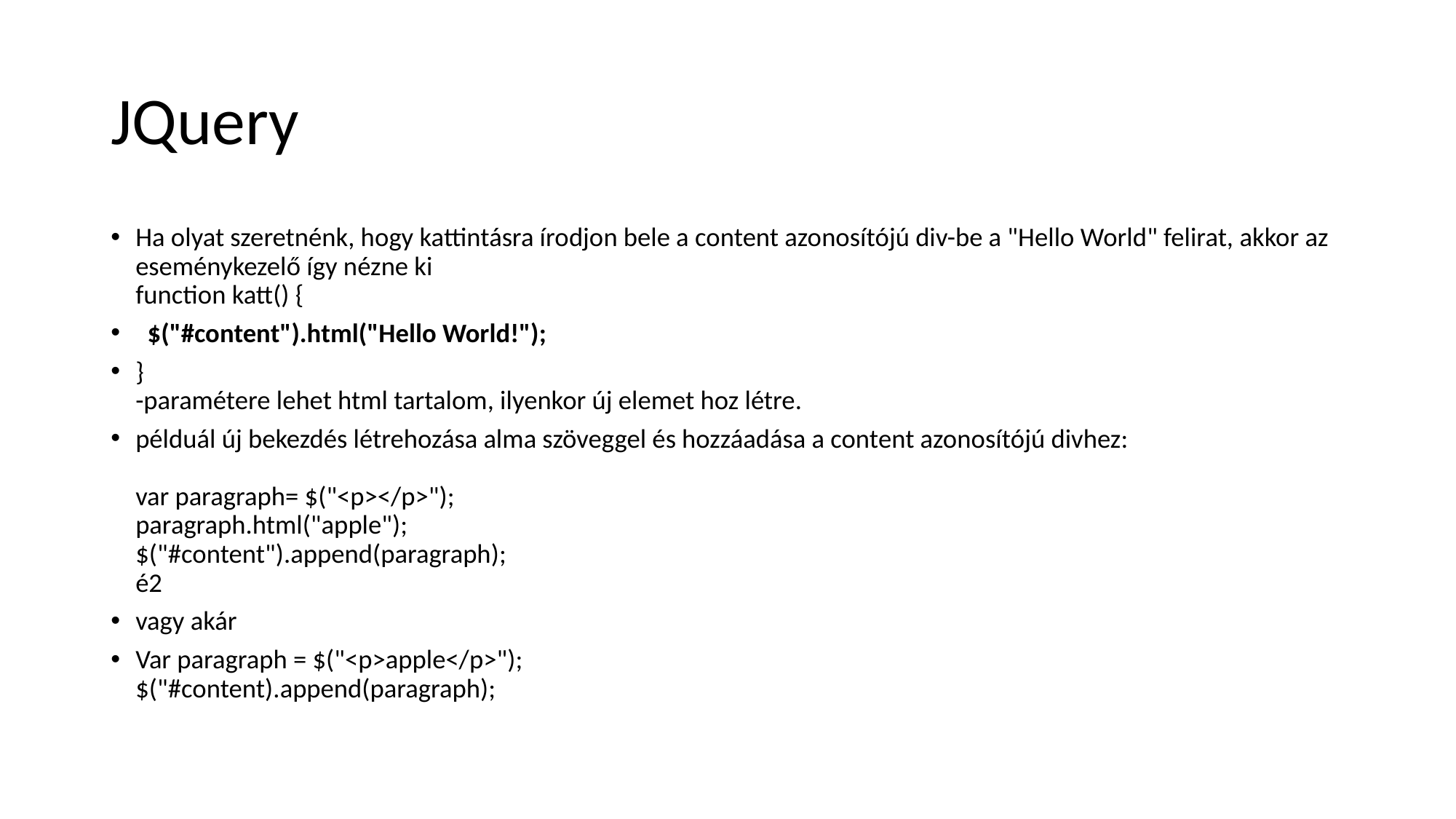

# JQuery
Ha olyat szeretnénk, hogy kattintásra írodjon bele a content azonosítójú div-be a "Hello World" felirat, akkor az eseménykezelő így nézne ki
function katt() {
  $("#content").html("Hello World!");
}
-paramétere lehet html tartalom, ilyenkor új elemet hoz létre.
példuál új bekezdés létrehozása alma szöveggel és hozzáadása a content azonosítójú divhez:
var paragraph= $("<p></p>");
paragraph.html("apple");
$("#content").append(paragraph);
é2
vagy akár
Var paragraph = $("<p>apple</p>");
$("#content).append(paragraph);